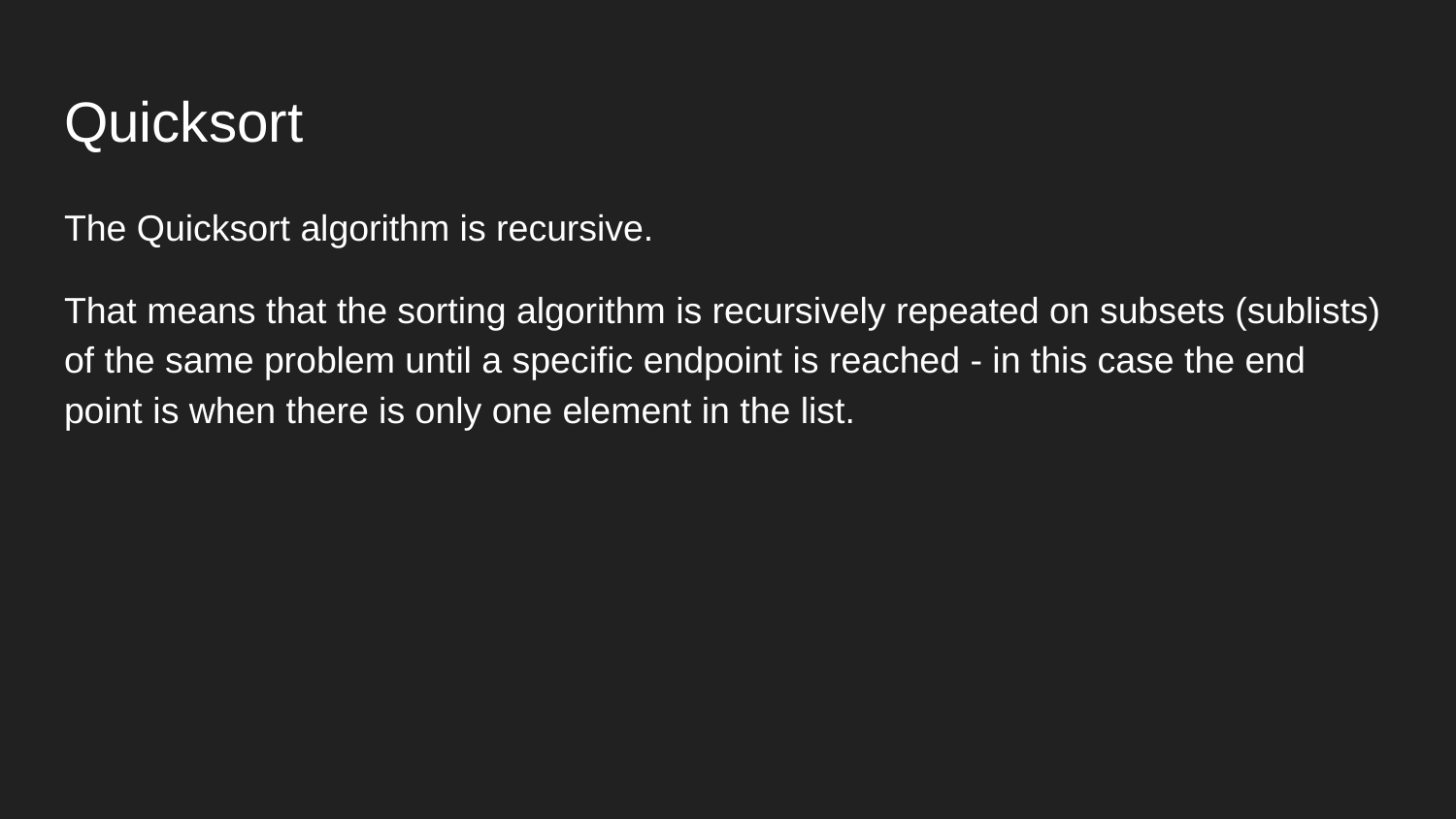

# Quicksort
The Quicksort algorithm is recursive.
That means that the sorting algorithm is recursively repeated on subsets (sublists) of the same problem until a specific endpoint is reached - in this case the end point is when there is only one element in the list.